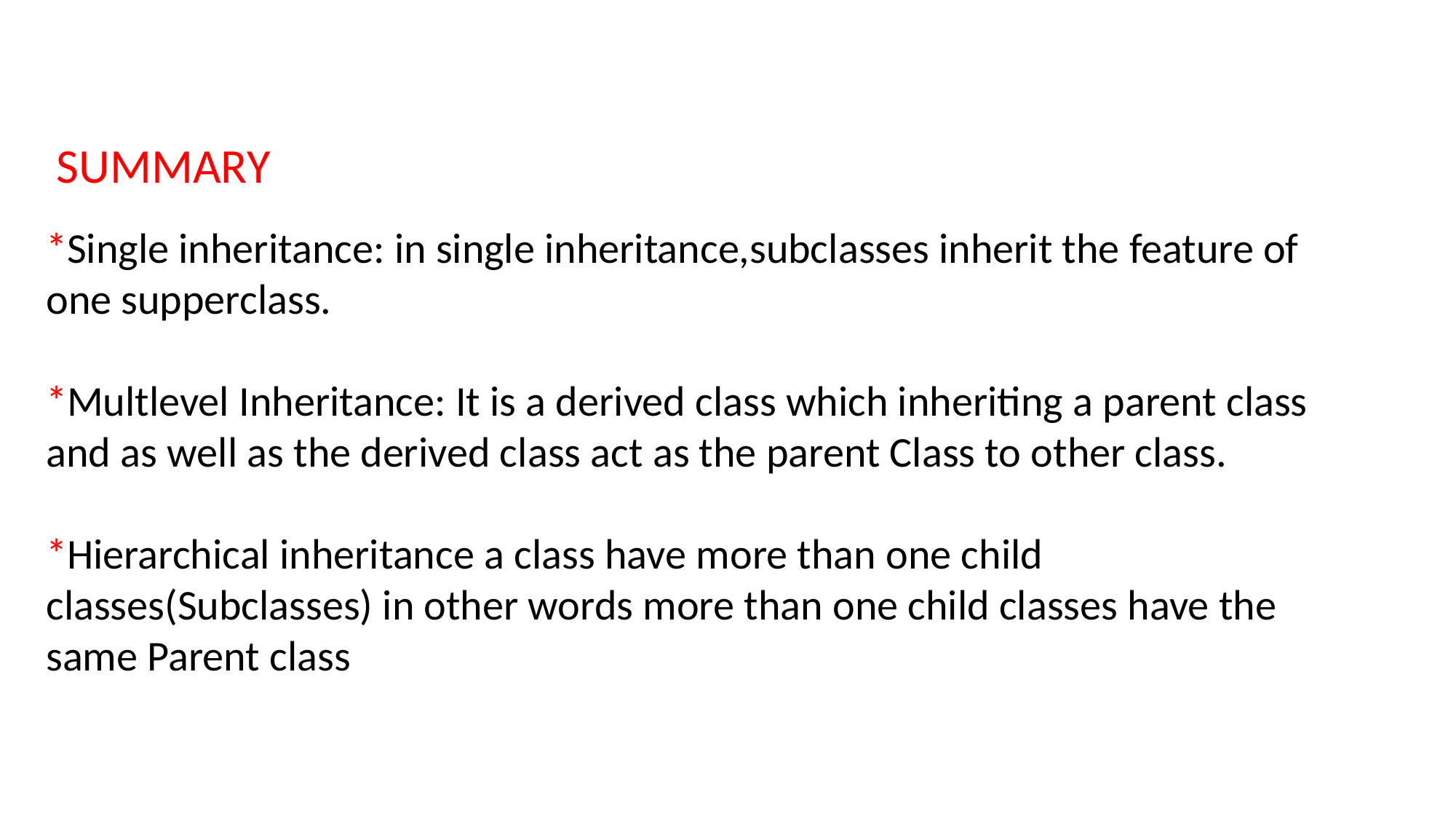

SUMMARY
*Single inheritance: in single inheritance,subclasses inherit the feature of one supperclass.

*Multlevel Inheritance: It is a derived class which inheriting a parent class and as well as the derived class act as the parent Class to other class.

*Hierarchical inheritance a class have more than one child    classes(Subclasses) in other words more than one child classes have the same Parent class